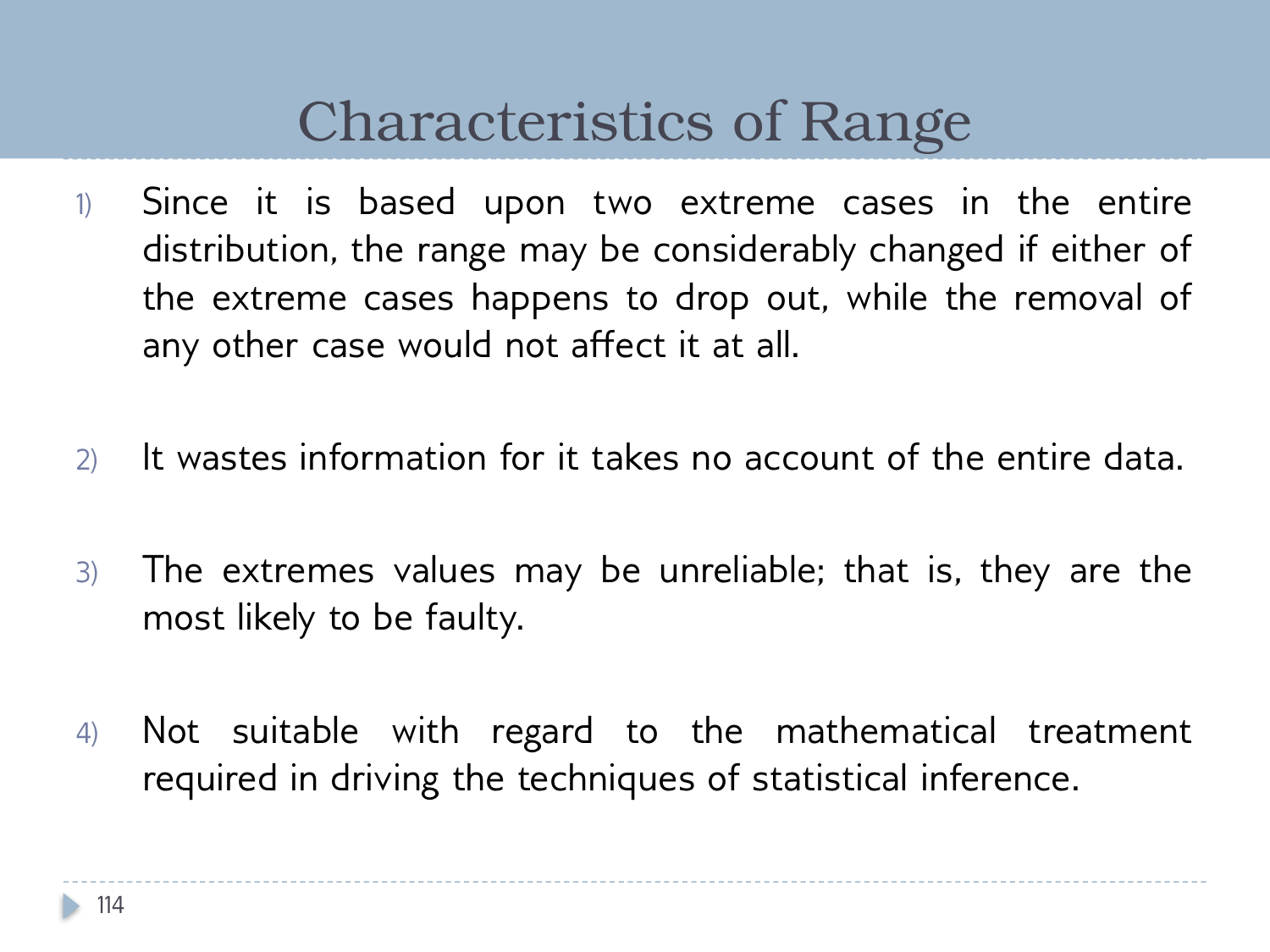

# Characteristics of Range
Since it is based upon two extreme cases in the entire distribution, the range may be considerably changed if either of the extreme cases happens to drop out, while the removal of any other case would not affect it at all.

It wastes information for it takes no account of the entire data.

The extremes values may be unreliable; that is, they are the most likely to be faulty.

Not suitable with regard to the mathematical treatment required in driving the techniques of statistical inference.
114